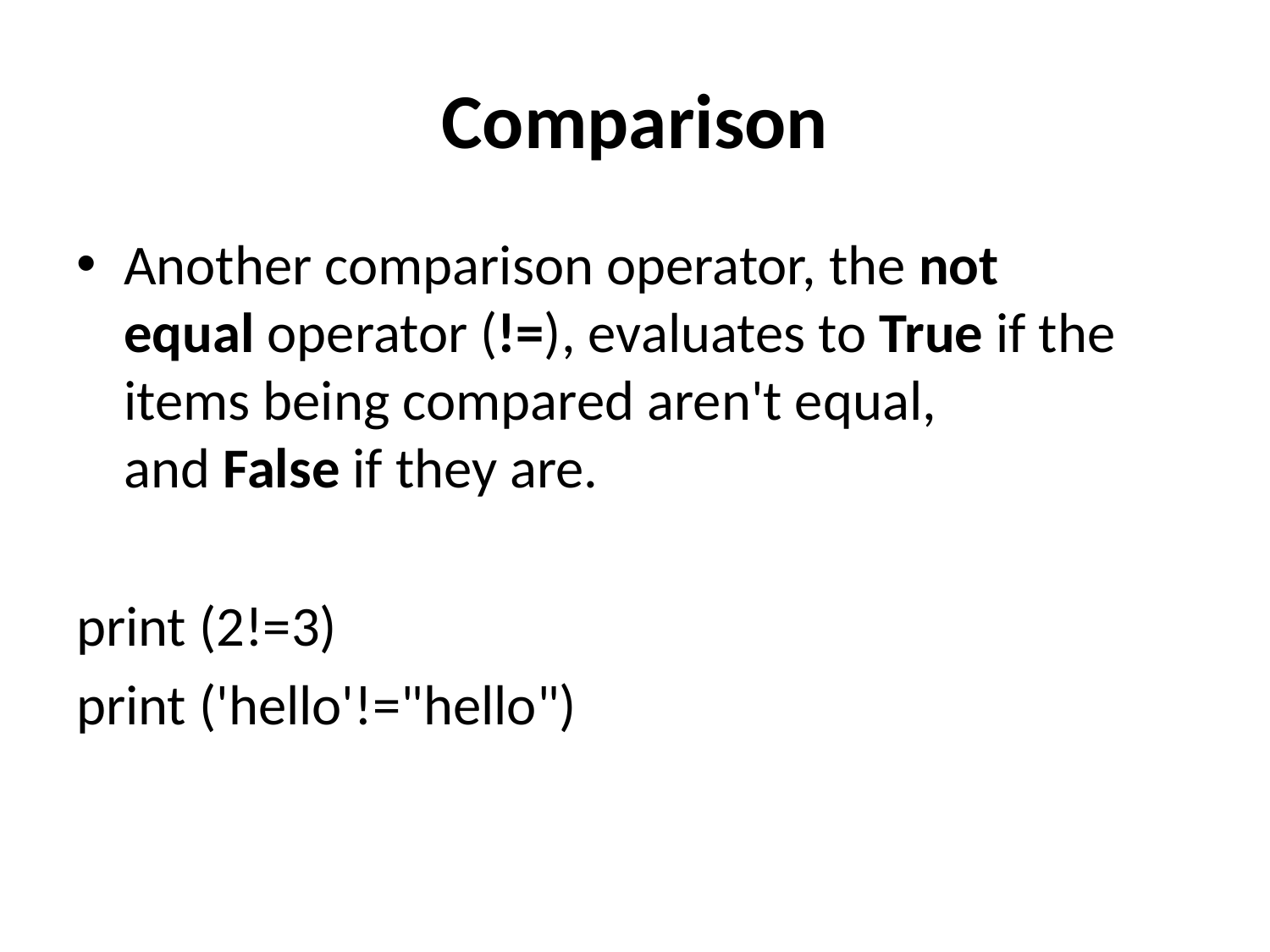

# Comparison
Another comparison operator, the not equal operator (!=), evaluates to True if the items being compared aren't equal, and False if they are.

print (2!=3)
print ('hello'!="hello")